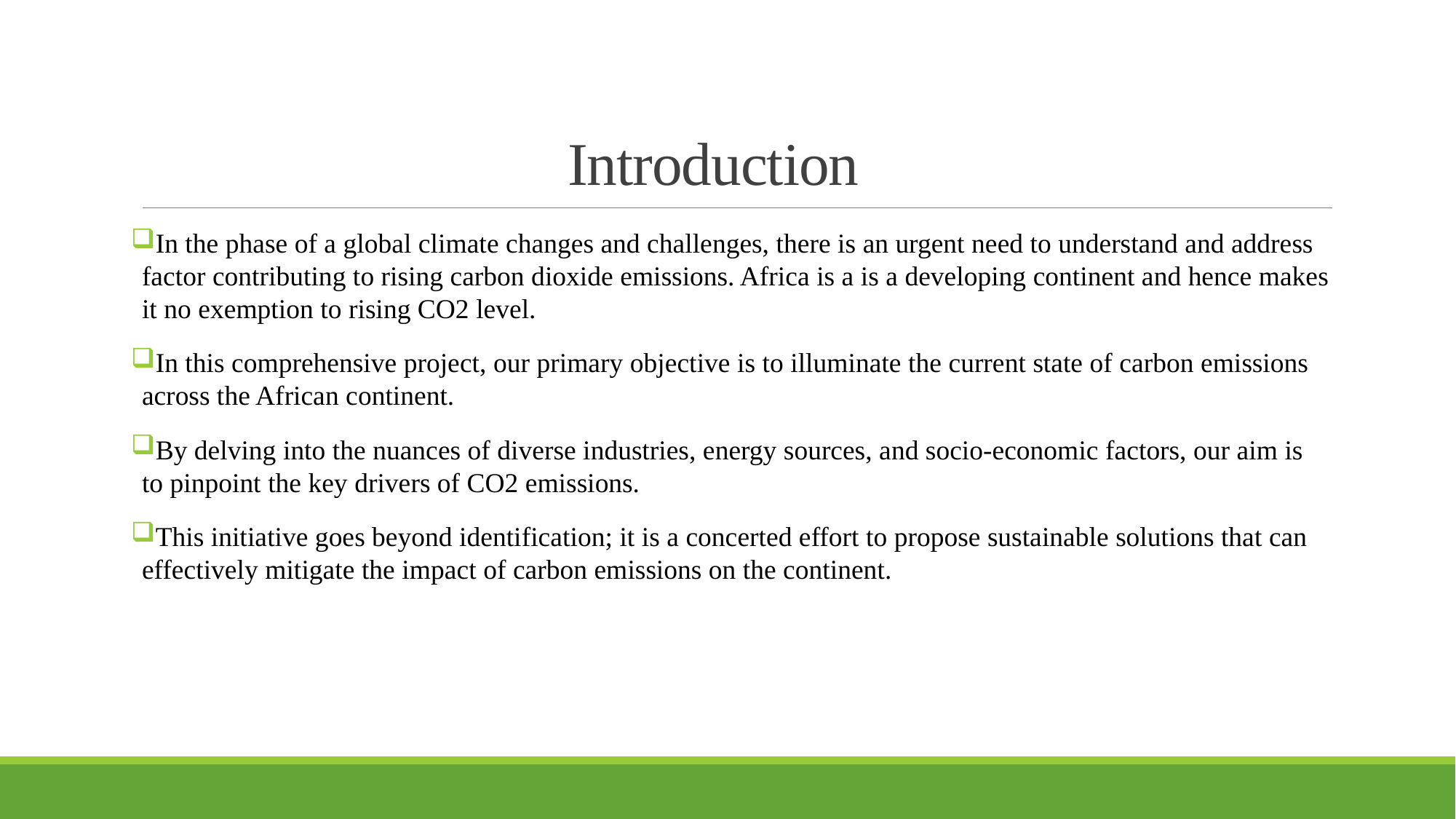

# Introduction
In the phase of a global climate changes and challenges, there is an urgent need to understand and address factor contributing to rising carbon dioxide emissions. Africa is a is a developing continent and hence makes it no exemption to rising CO2 level.
In this comprehensive project, our primary objective is to illuminate the current state of carbon emissions across the African continent.
By delving into the nuances of diverse industries, energy sources, and socio-economic factors, our aim is to pinpoint the key drivers of CO2 emissions.
This initiative goes beyond identification; it is a concerted effort to propose sustainable solutions that can effectively mitigate the impact of carbon emissions on the continent.